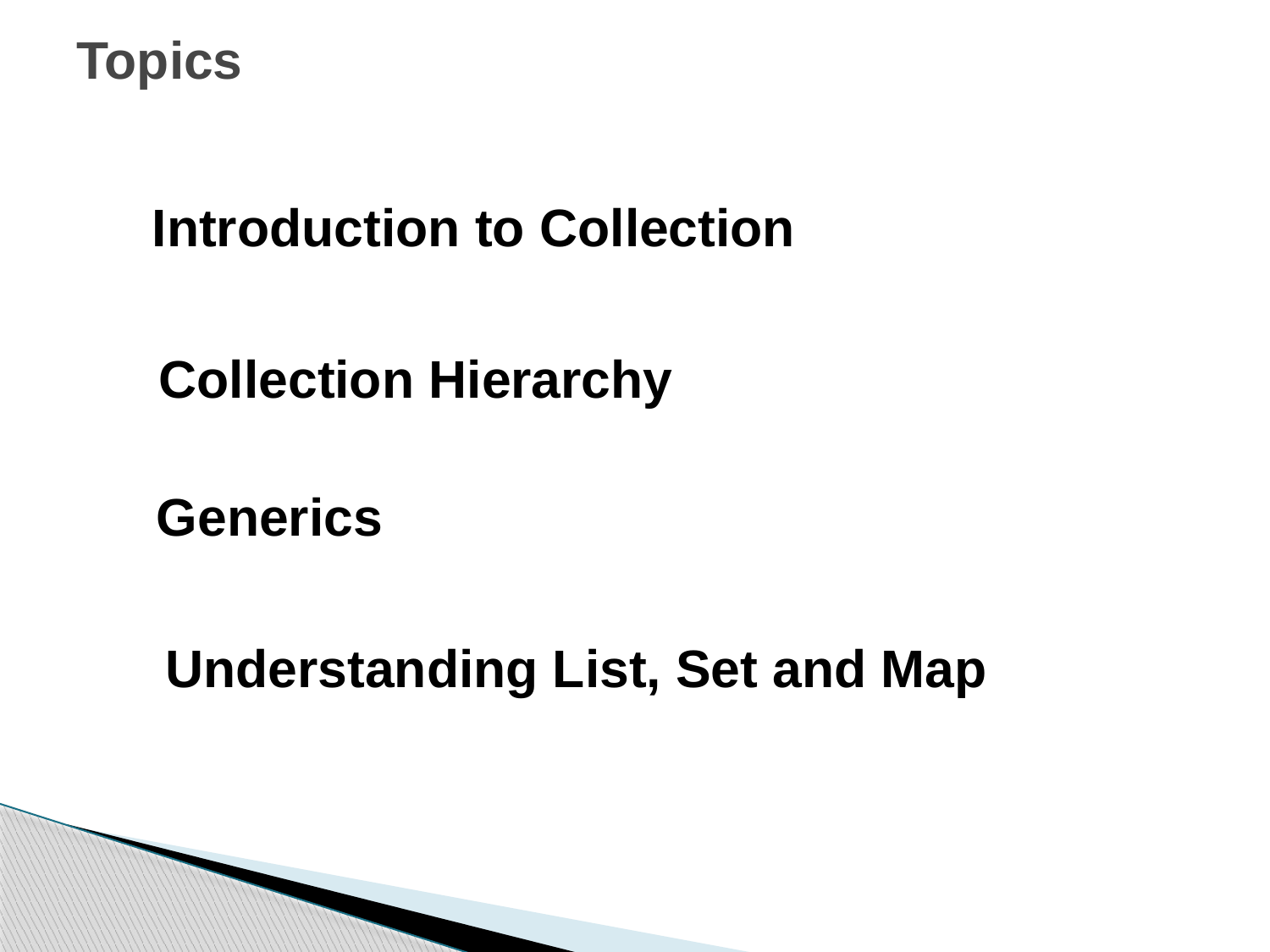

# Topics
Introduction to Collection
Collection Hierarchy
Generics
Understanding List, Set and Map